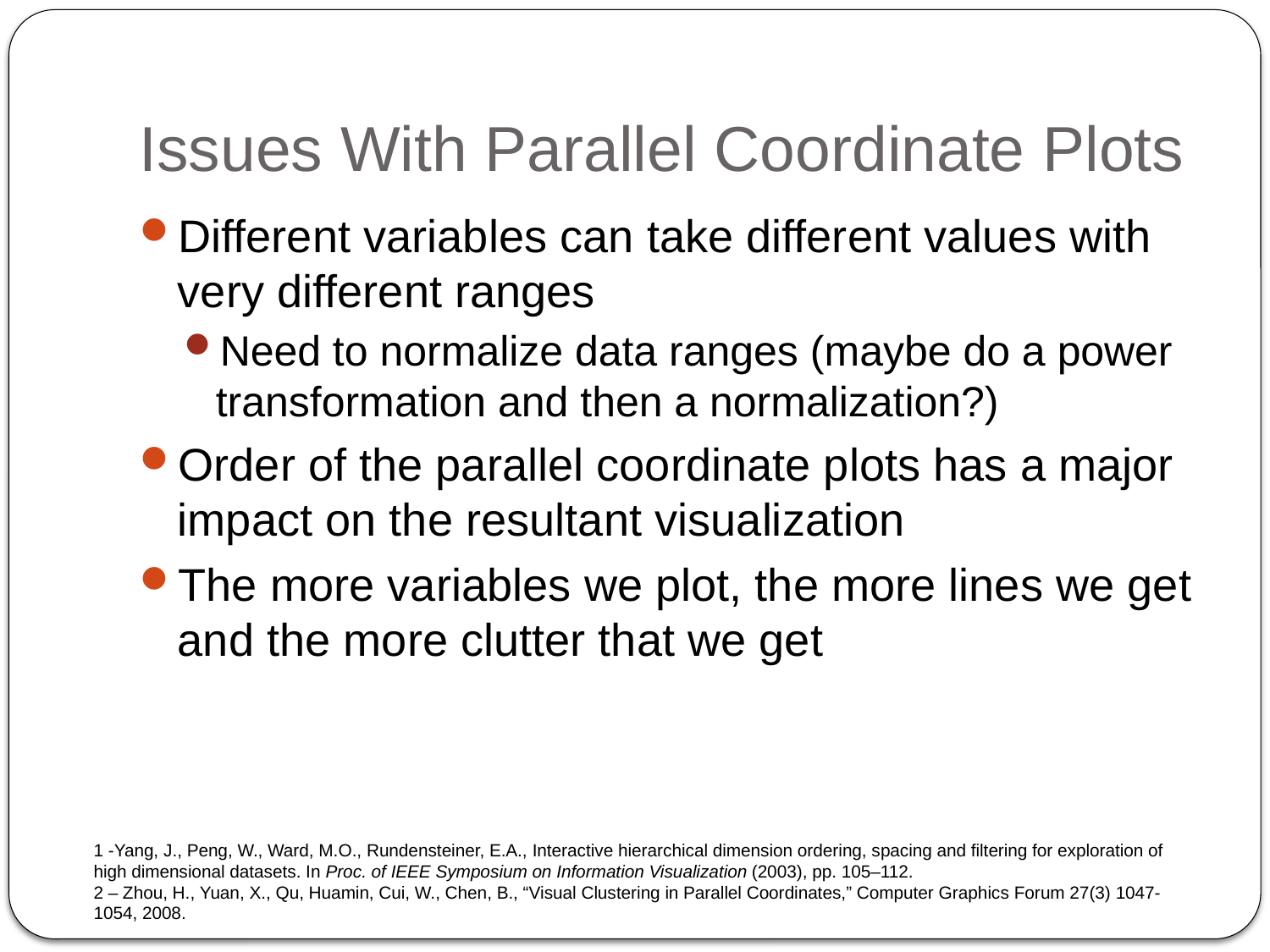

# Issues With Parallel Coordinate Plots
Different variables can take different values with very different ranges
Need to normalize data ranges (maybe do a power transformation and then a normalization?)
Order of the parallel coordinate plots has a major impact on the resultant visualization
The more variables we plot, the more lines we get and the more clutter that we get
1 -Yang, J., Peng, W., Ward, M.O., Rundensteiner, E.A., Interactive hierarchical dimension ordering, spacing and filtering for exploration of high dimensional datasets. In Proc. of IEEE Symposium on Information Visualization (2003), pp. 105–112.
2 – Zhou, H., Yuan, X., Qu, Huamin, Cui, W., Chen, B., “Visual Clustering in Parallel Coordinates,” Computer Graphics Forum 27(3) 1047-1054, 2008.